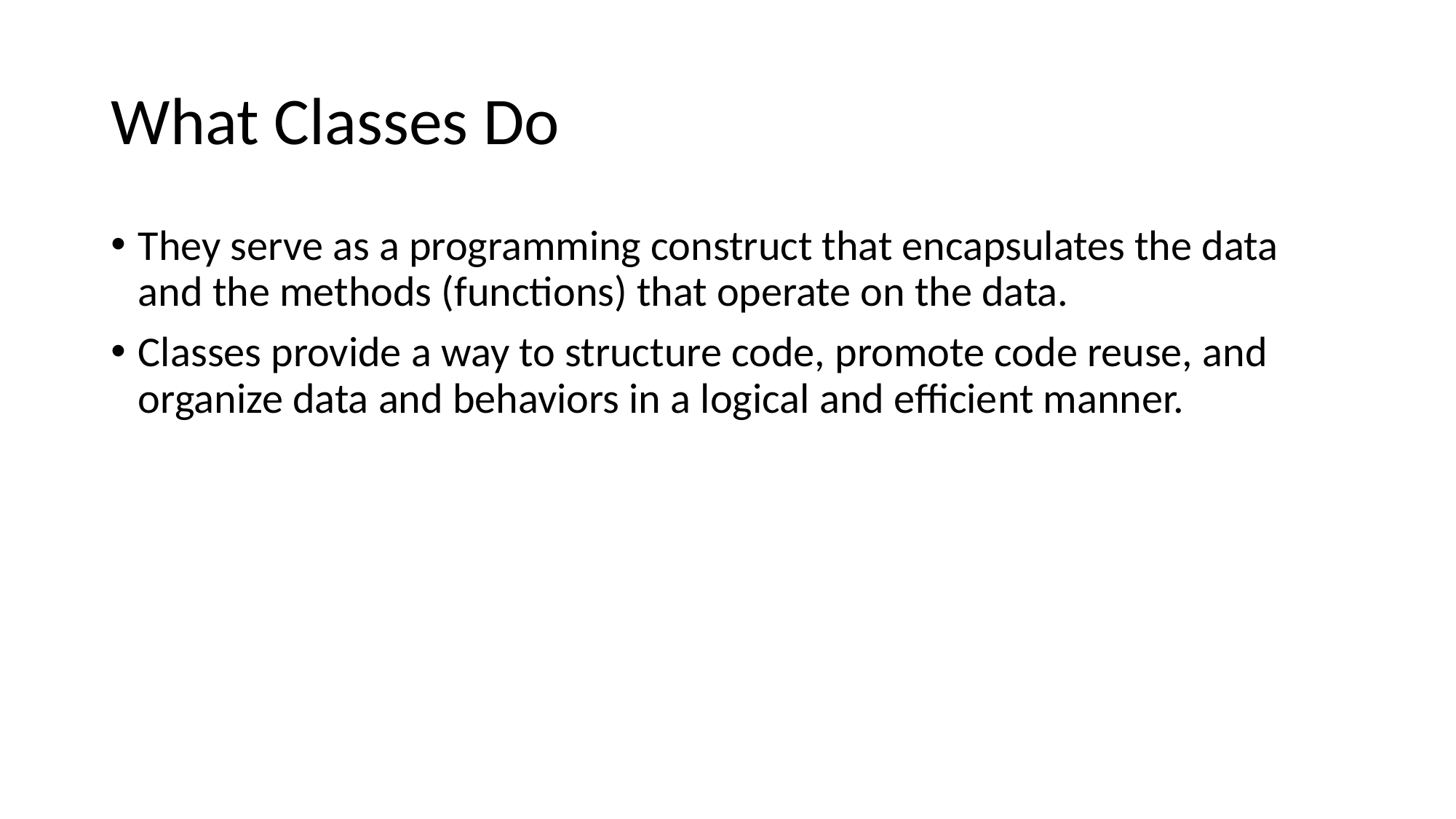

# What Classes Do
They serve as a programming construct that encapsulates the data and the methods (functions) that operate on the data.
Classes provide a way to structure code, promote code reuse, and organize data and behaviors in a logical and efficient manner.